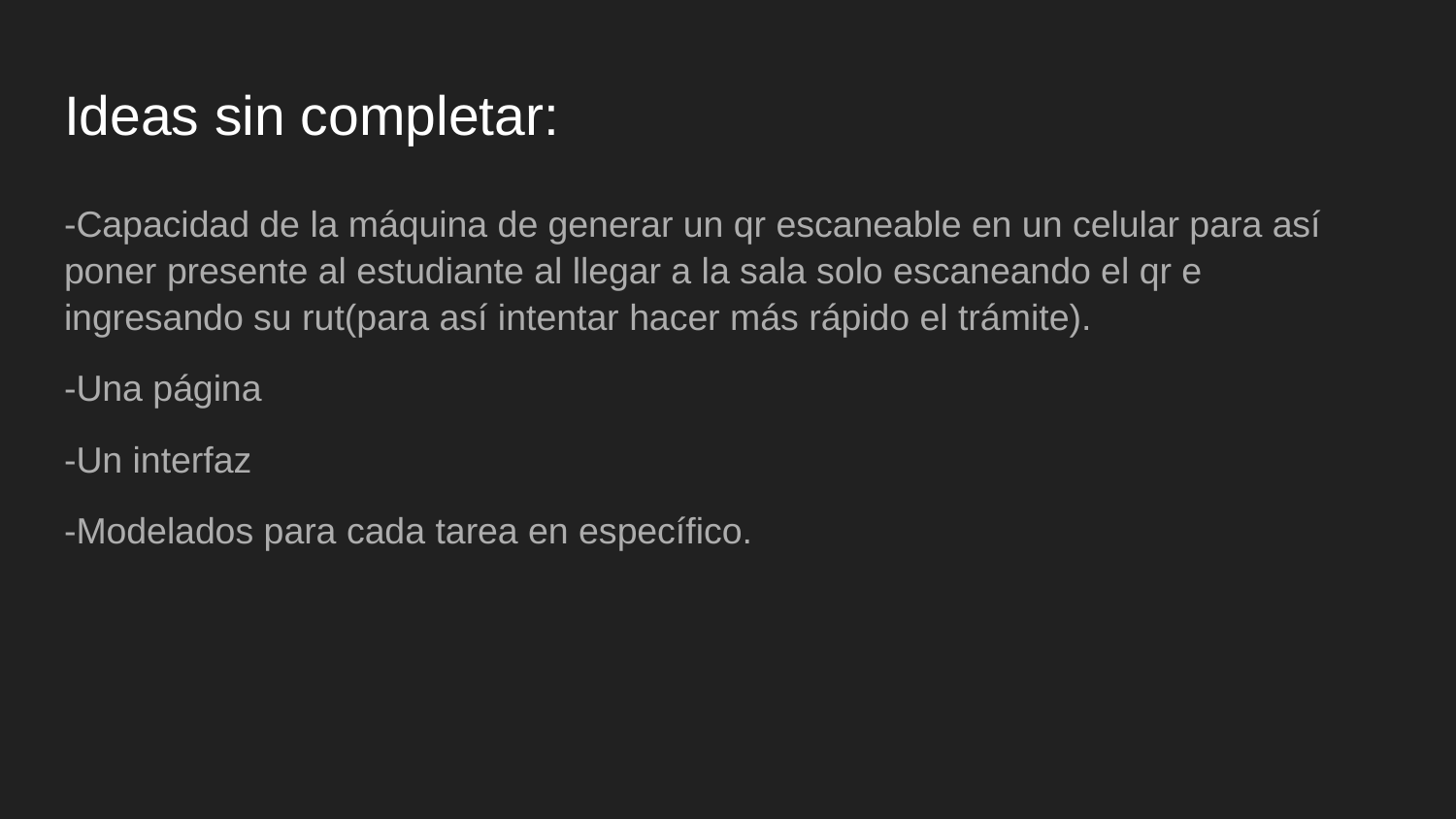

# Ideas sin completar:
-Capacidad de la máquina de generar un qr escaneable en un celular para así poner presente al estudiante al llegar a la sala solo escaneando el qr e ingresando su rut(para así intentar hacer más rápido el trámite).
-Una página
-Un interfaz
-Modelados para cada tarea en específico.